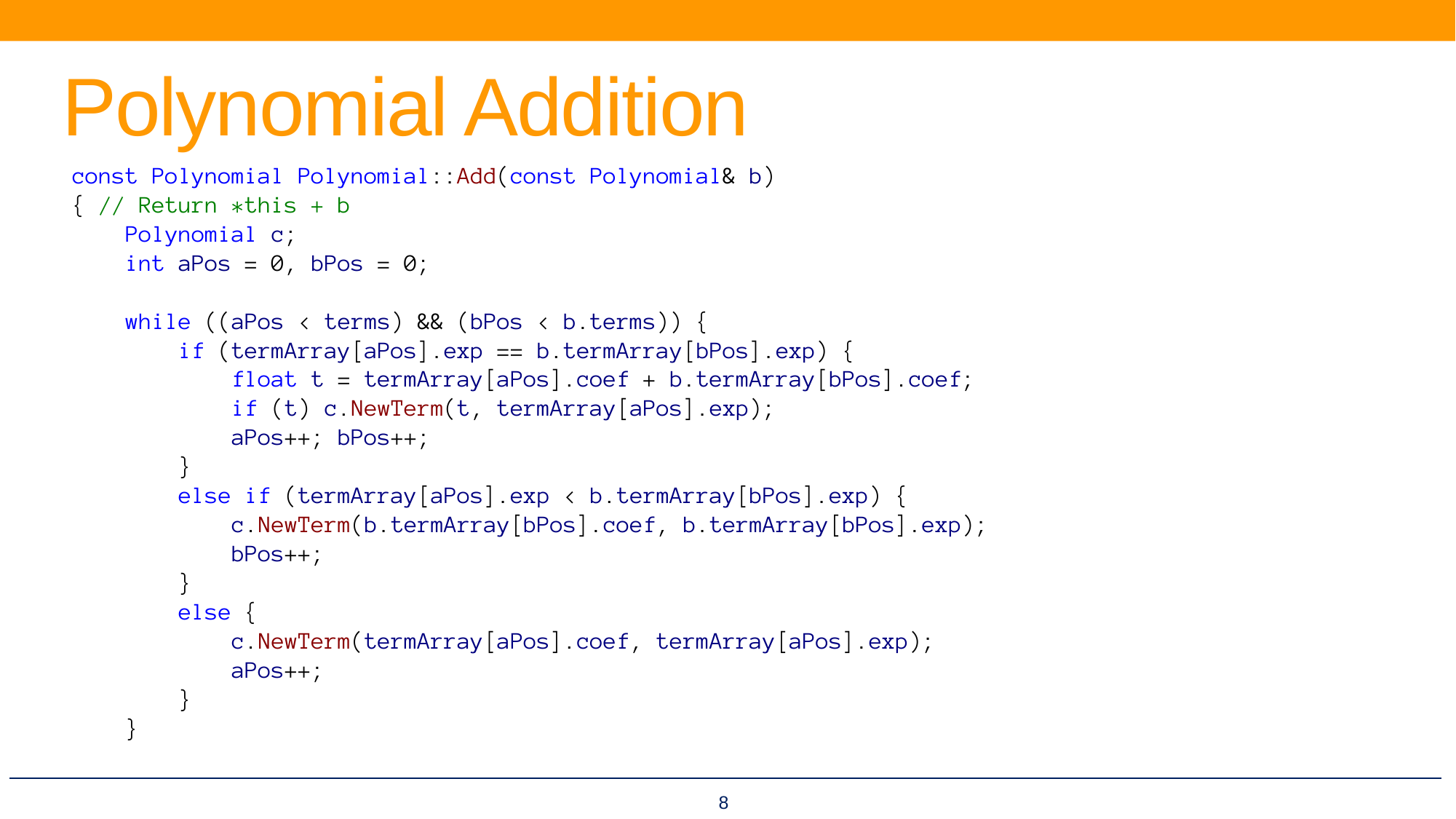

# Polynomial Addition
const Polynomial Polynomial::Add(const Polynomial& b)
{ // Return *this + b
    Polynomial c;
    int aPos = 0, bPos = 0;

    while ((aPos < terms) && (bPos < b.terms)) {
        if (termArray[aPos].exp == b.termArray[bPos].exp) {
            float t = termArray[aPos].coef + b.termArray[bPos].coef;
            if (t) c.NewTerm(t, termArray[aPos].exp);
            aPos++; bPos++;
        }
        else if (termArray[aPos].exp < b.termArray[bPos].exp) {
            c.NewTerm(b.termArray[bPos].coef, b.termArray[bPos].exp);
            bPos++;
        }
        else {
            c.NewTerm(termArray[aPos].coef, termArray[aPos].exp);
            aPos++;
        }
    }
8